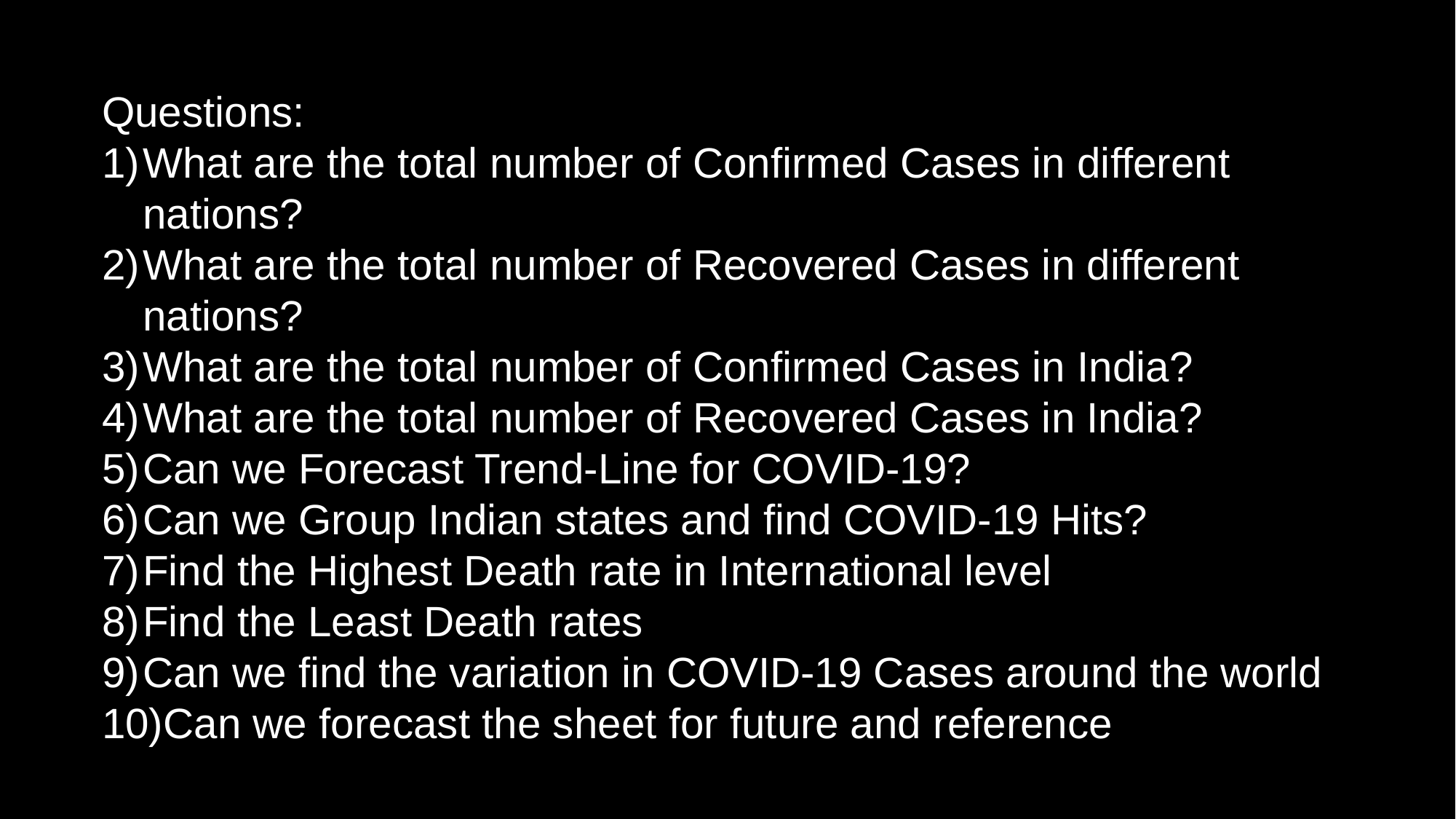

Questions:
What are the total number of Confirmed Cases in different nations?
What are the total number of Recovered Cases in different nations?
What are the total number of Confirmed Cases in India?
What are the total number of Recovered Cases in India?
Can we Forecast Trend-Line for COVID-19?
Can we Group Indian states and find COVID-19 Hits?
Find the Highest Death rate in International level
Find the Least Death rates
Can we find the variation in COVID-19 Cases around the world
Can we forecast the sheet for future and reference